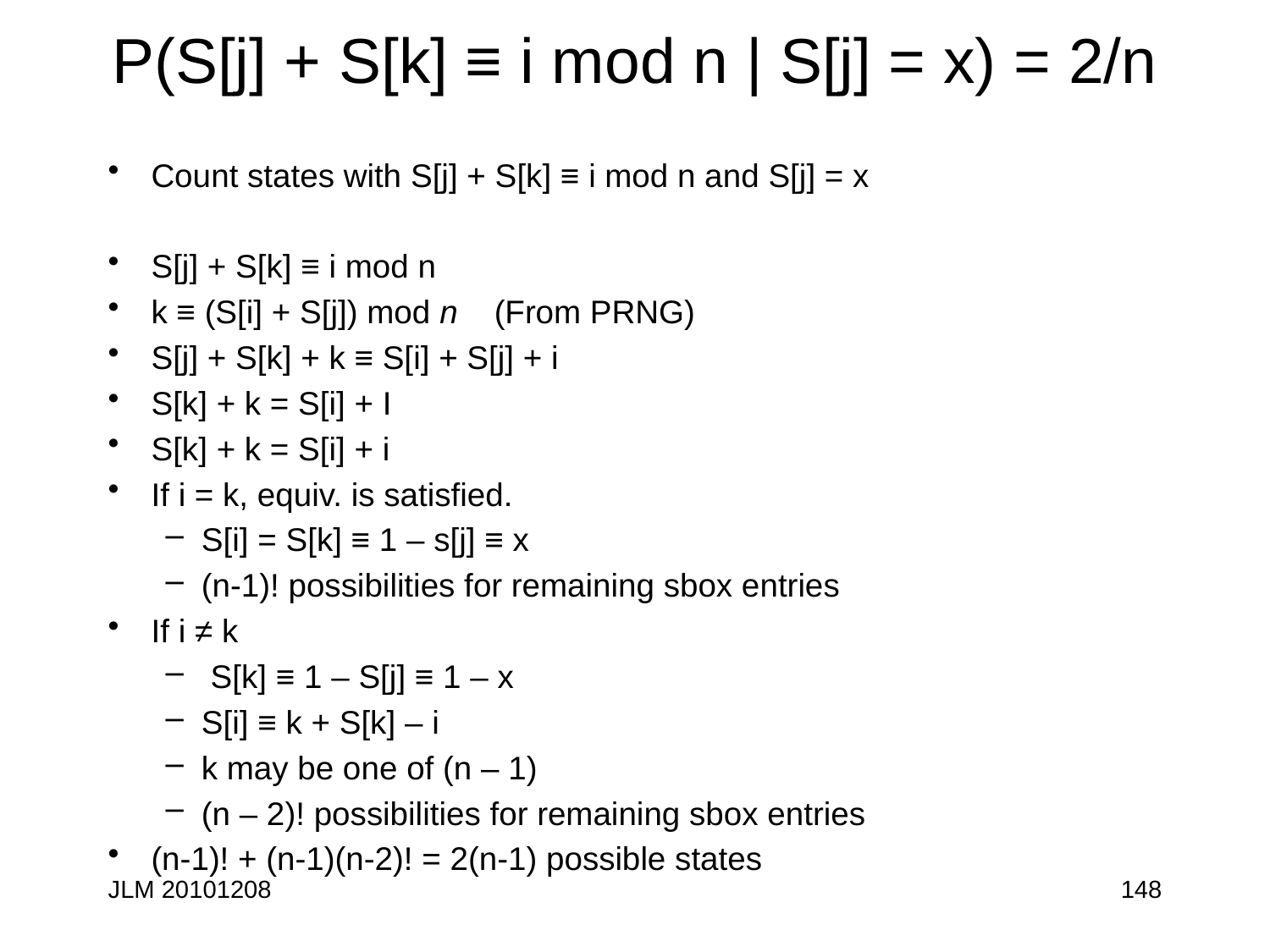

# P(S[j] + S[k] ≡ i mod n | S[j] = x) = 2/n
Count states with S[j] + S[k] ≡ i mod n and S[j] = x

S[j] + S[k] ≡ i mod n
k ≡ (S[i] + S[j]) mod n    (From PRNG)
S[j] + S[k] + k ≡ S[i] + S[j] + i
S[k] + k = S[i] + I
S[k] + k = S[i] + i
If i = k, equiv. is satisfied.
S[i] = S[k] ≡ 1 – s[j] ≡ x
(n-1)! possibilities for remaining sbox entries
If i ≠ k
 S[k] ≡ 1 – S[j] ≡ 1 – x
S[i] ≡ k + S[k] – i
k may be one of (n – 1)
(n – 2)! possibilities for remaining sbox entries
(n-1)! + (n-1)(n-2)! = 2(n-1) possible states

JLM 20101208
148